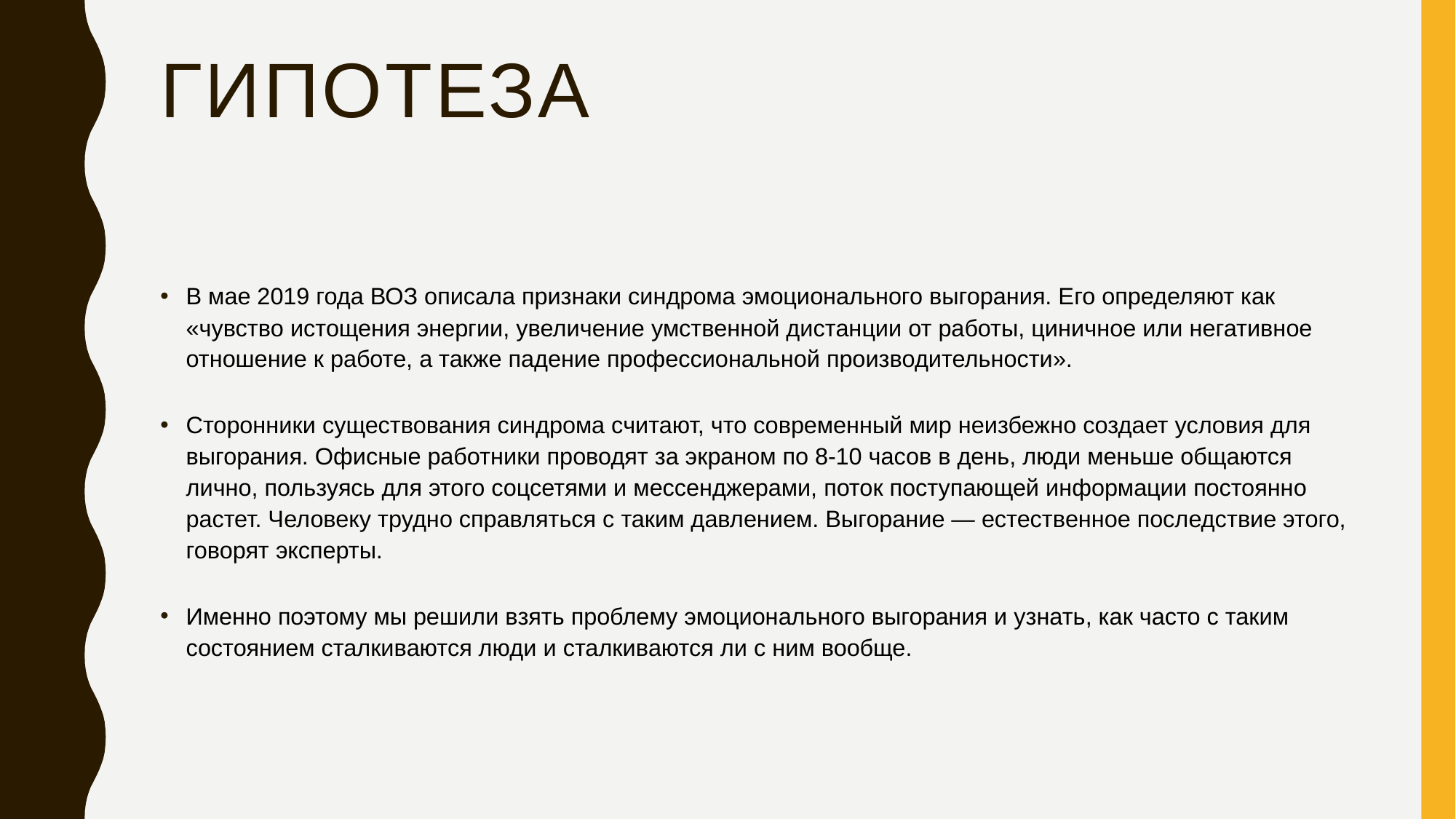

# Гипотеза
В мае 2019 года ВОЗ описала признаки синдрома эмоционального выгорания. Его определяют как «чувство истощения энергии, увеличение умственной дистанции от работы, циничное или негативное отношение к работе, а также падение профессиональной производительности».

Сторонники существования синдрома считают, что современный мир неизбежно создает условия для выгорания. Офисные работники проводят за экраном по 8-10 часов в день, люди меньше общаются лично, пользуясь для этого соцсетями и мессенджерами, поток поступающей информации постоянно растет. Человеку трудно справляться с таким давлением. Выгорание — естественное последствие этого, говорят эксперты.

Именно поэтому мы решили взять проблему эмоционального выгорания и узнать, как часто с таким состоянием сталкиваются люди и сталкиваются ли с ним вообще.